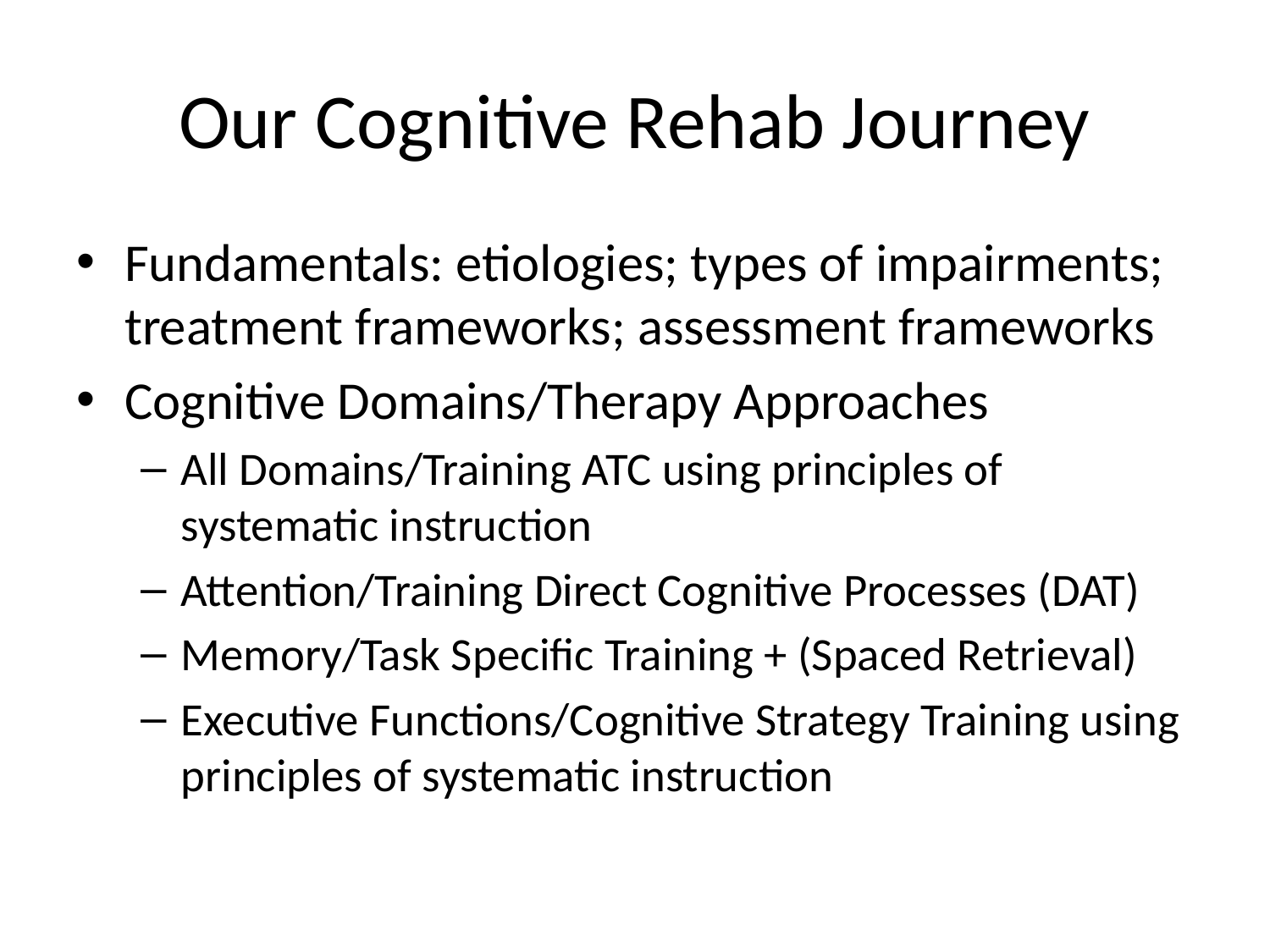

# Our Cognitive Rehab Journey
Fundamentals: etiologies; types of impairments; treatment frameworks; assessment frameworks
Cognitive Domains/Therapy Approaches
All Domains/Training ATC using principles of systematic instruction
Attention/Training Direct Cognitive Processes (DAT)
Memory/Task Specific Training + (Spaced Retrieval)
Executive Functions/Cognitive Strategy Training using principles of systematic instruction